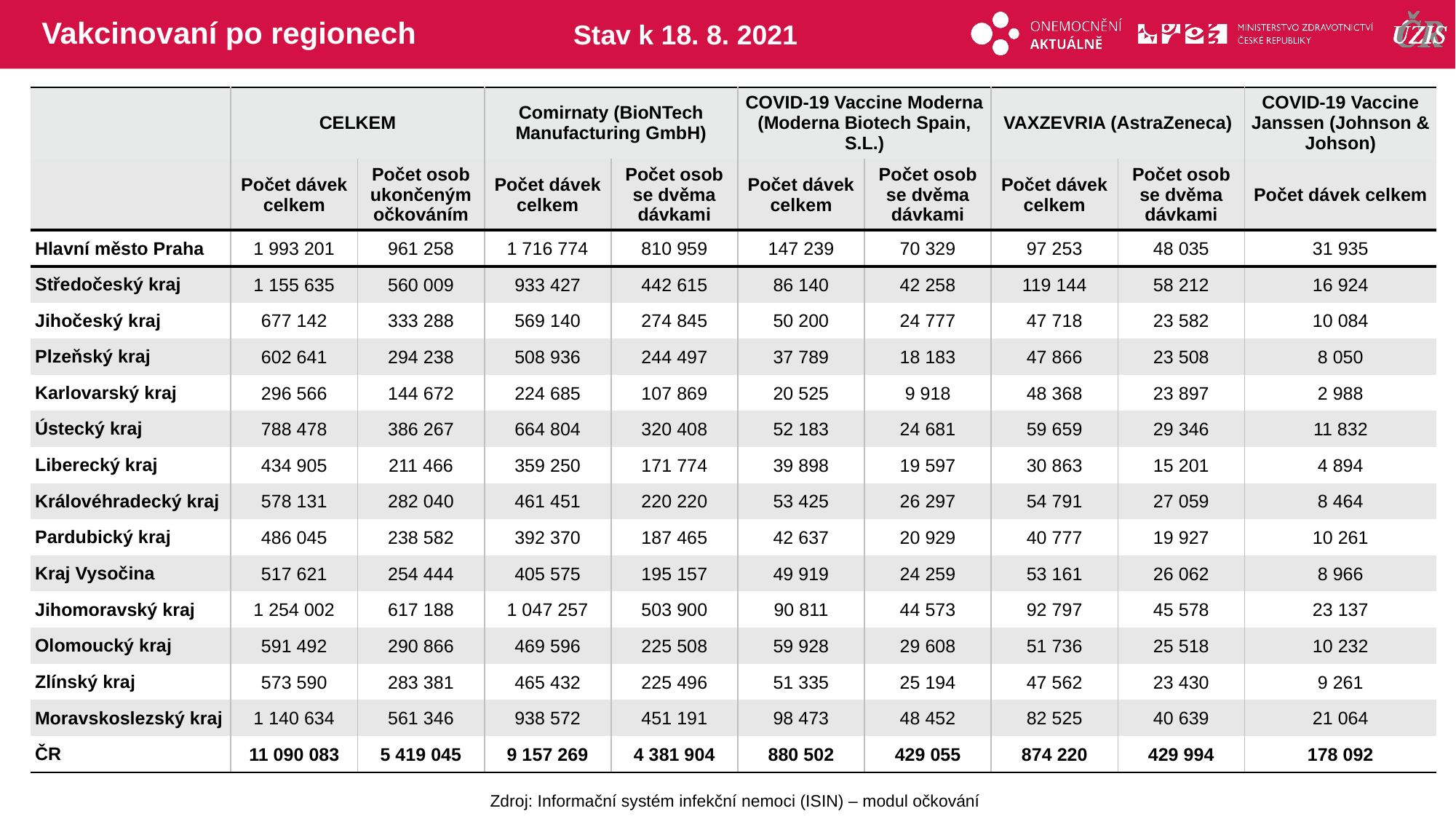

# Vakcinovaní po regionech
Stav k 18. 8. 2021
|  | CELKEM |  | Comirnaty (BioNTech Manufacturing GmbH) |  | COVID-19 Vaccine Moderna (Moderna Biotech Spain, S.L.) |  | VAXZEVRIA (AstraZeneca) |  | COVID-19 Vaccine Janssen (Johnson & Johson) |
| --- | --- | --- | --- | --- | --- | --- | --- | --- | --- |
|  | Počet dávek celkem | Počet osob ukončeným očkováním | Počet dávek celkem | Počet osob se dvěma dávkami | Počet dávek celkem | Počet osob se dvěma dávkami | Počet dávek celkem | Počet osob se dvěma dávkami | Počet dávek celkem |
| Hlavní město Praha | 1 993 201 | 961 258 | 1 716 774 | 810 959 | 147 239 | 70 329 | 97 253 | 48 035 | 31 935 |
| Středočeský kraj | 1 155 635 | 560 009 | 933 427 | 442 615 | 86 140 | 42 258 | 119 144 | 58 212 | 16 924 |
| Jihočeský kraj | 677 142 | 333 288 | 569 140 | 274 845 | 50 200 | 24 777 | 47 718 | 23 582 | 10 084 |
| Plzeňský kraj | 602 641 | 294 238 | 508 936 | 244 497 | 37 789 | 18 183 | 47 866 | 23 508 | 8 050 |
| Karlovarský kraj | 296 566 | 144 672 | 224 685 | 107 869 | 20 525 | 9 918 | 48 368 | 23 897 | 2 988 |
| Ústecký kraj | 788 478 | 386 267 | 664 804 | 320 408 | 52 183 | 24 681 | 59 659 | 29 346 | 11 832 |
| Liberecký kraj | 434 905 | 211 466 | 359 250 | 171 774 | 39 898 | 19 597 | 30 863 | 15 201 | 4 894 |
| Královéhradecký kraj | 578 131 | 282 040 | 461 451 | 220 220 | 53 425 | 26 297 | 54 791 | 27 059 | 8 464 |
| Pardubický kraj | 486 045 | 238 582 | 392 370 | 187 465 | 42 637 | 20 929 | 40 777 | 19 927 | 10 261 |
| Kraj Vysočina | 517 621 | 254 444 | 405 575 | 195 157 | 49 919 | 24 259 | 53 161 | 26 062 | 8 966 |
| Jihomoravský kraj | 1 254 002 | 617 188 | 1 047 257 | 503 900 | 90 811 | 44 573 | 92 797 | 45 578 | 23 137 |
| Olomoucký kraj | 591 492 | 290 866 | 469 596 | 225 508 | 59 928 | 29 608 | 51 736 | 25 518 | 10 232 |
| Zlínský kraj | 573 590 | 283 381 | 465 432 | 225 496 | 51 335 | 25 194 | 47 562 | 23 430 | 9 261 |
| Moravskoslezský kraj | 1 140 634 | 561 346 | 938 572 | 451 191 | 98 473 | 48 452 | 82 525 | 40 639 | 21 064 |
| ČR | 11 090 083 | 5 419 045 | 9 157 269 | 4 381 904 | 880 502 | 429 055 | 874 220 | 429 994 | 178 092 |
Zdroj: Informační systém infekční nemoci (ISIN) – modul očkování